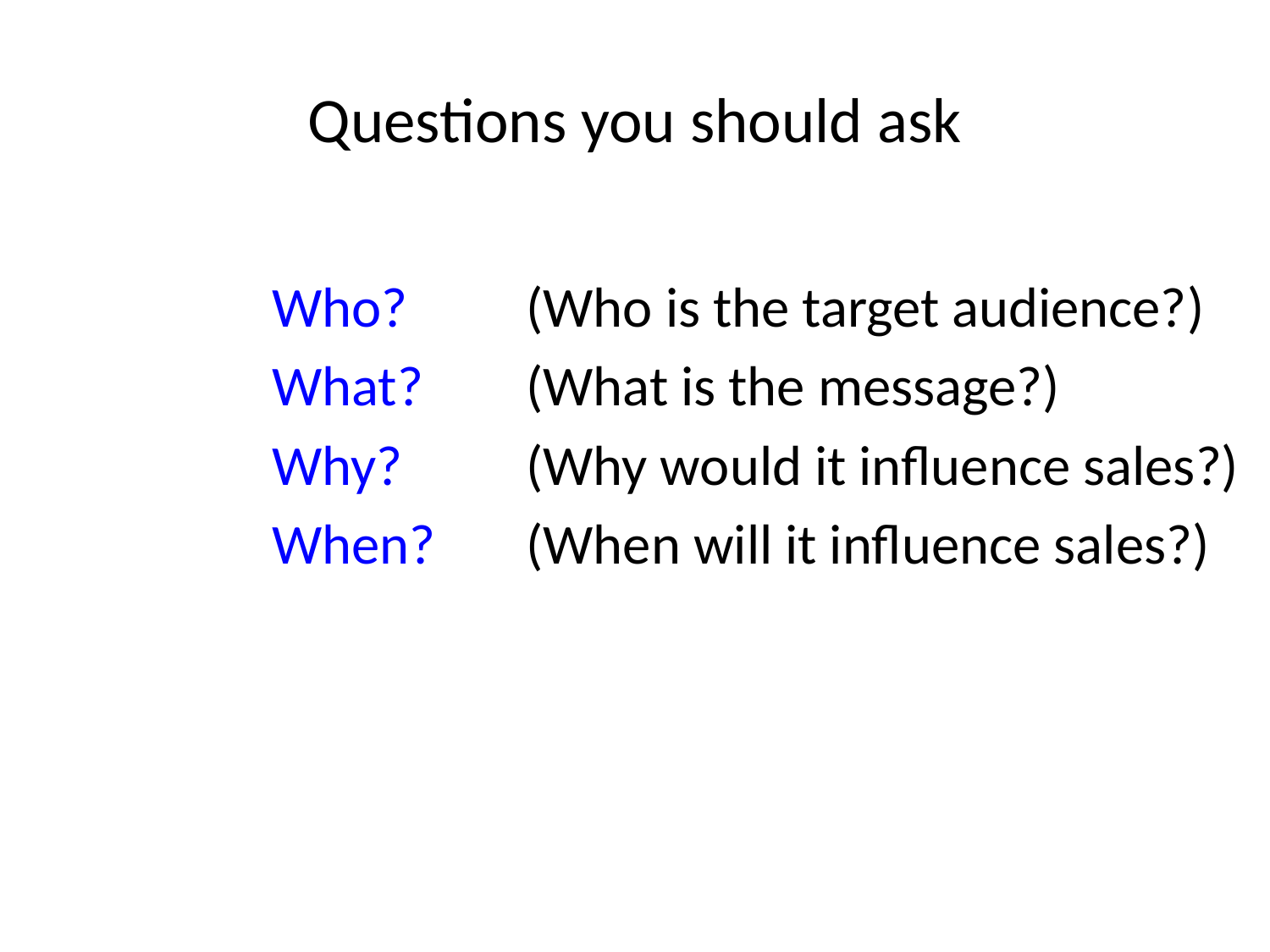

# Questions you should ask
		Who? 	(Who is the target audience?)
		What? 	(What is the message?)
		Why? 	(Why would it influence sales?)
		When? 	(When will it influence sales?)